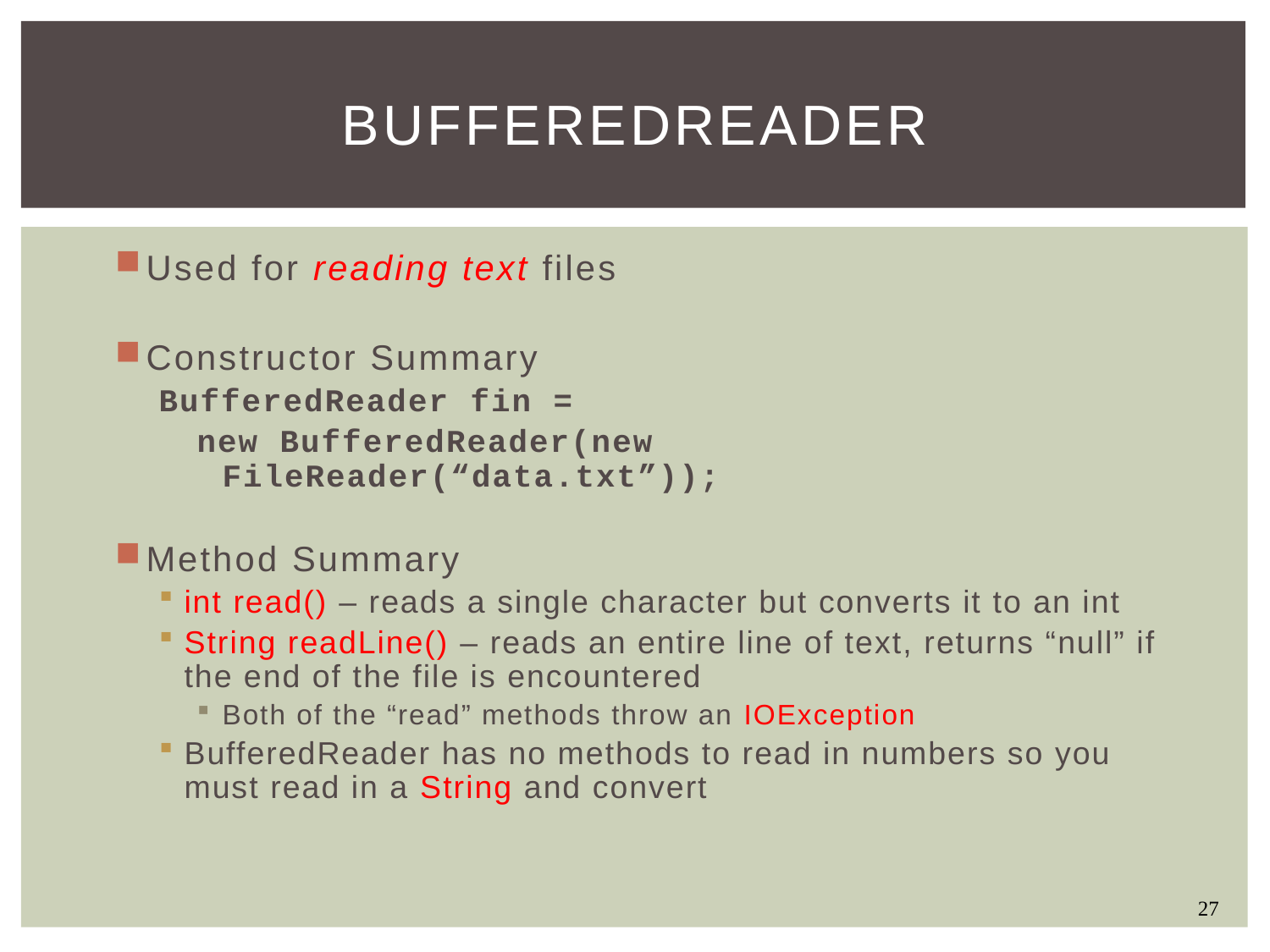

# BufferedReader
Used for reading text files

Constructor Summary
BufferedReader fin =
new BufferedReader(new FileReader(“data.txt”));

Method Summary
int read() – reads a single character but converts it to an int
String readLine() – reads an entire line of text, returns “null” if the end of the file is encountered
Both of the “read” methods throw an IOException
BufferedReader has no methods to read in numbers so you must read in a String and convert